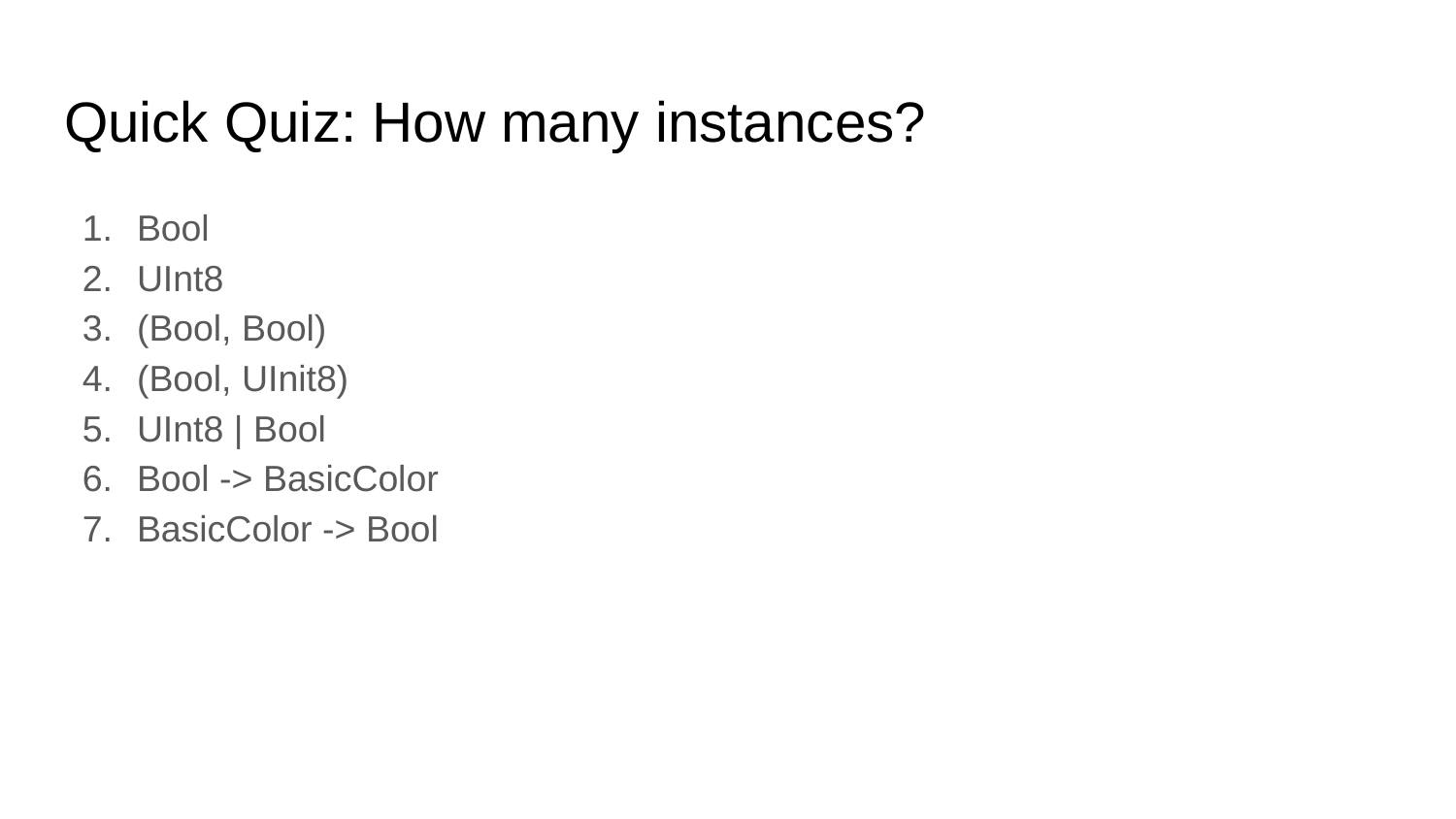

# Quick Quiz: How many instances?
Bool
UInt8
(Bool, Bool)
(Bool, UInit8)
UInt8 | Bool
Bool -> BasicColor
BasicColor -> Bool